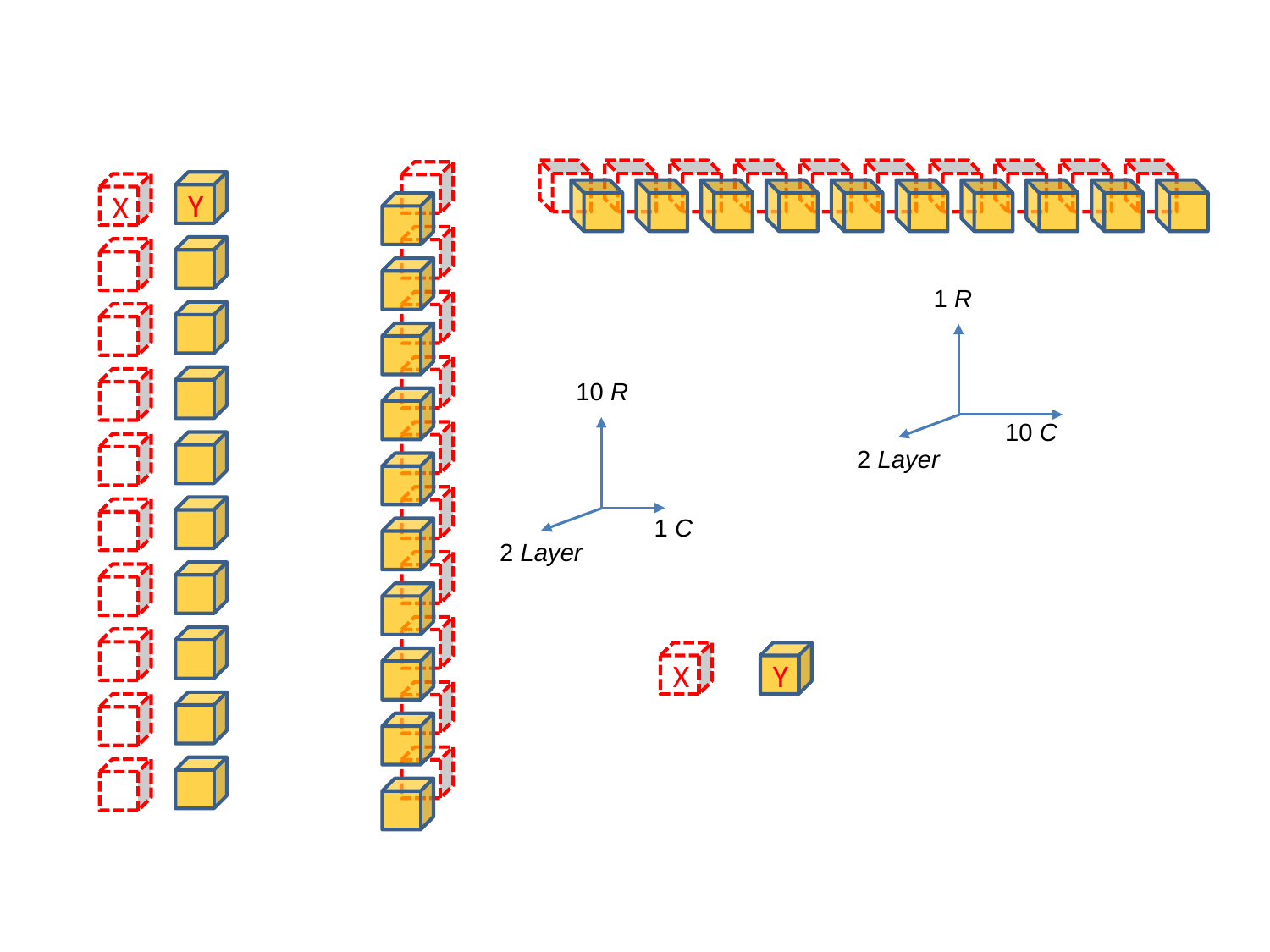

Y
X

1 R
10 C
2 Layer
10 R
1 C
2 Layer
Y
X